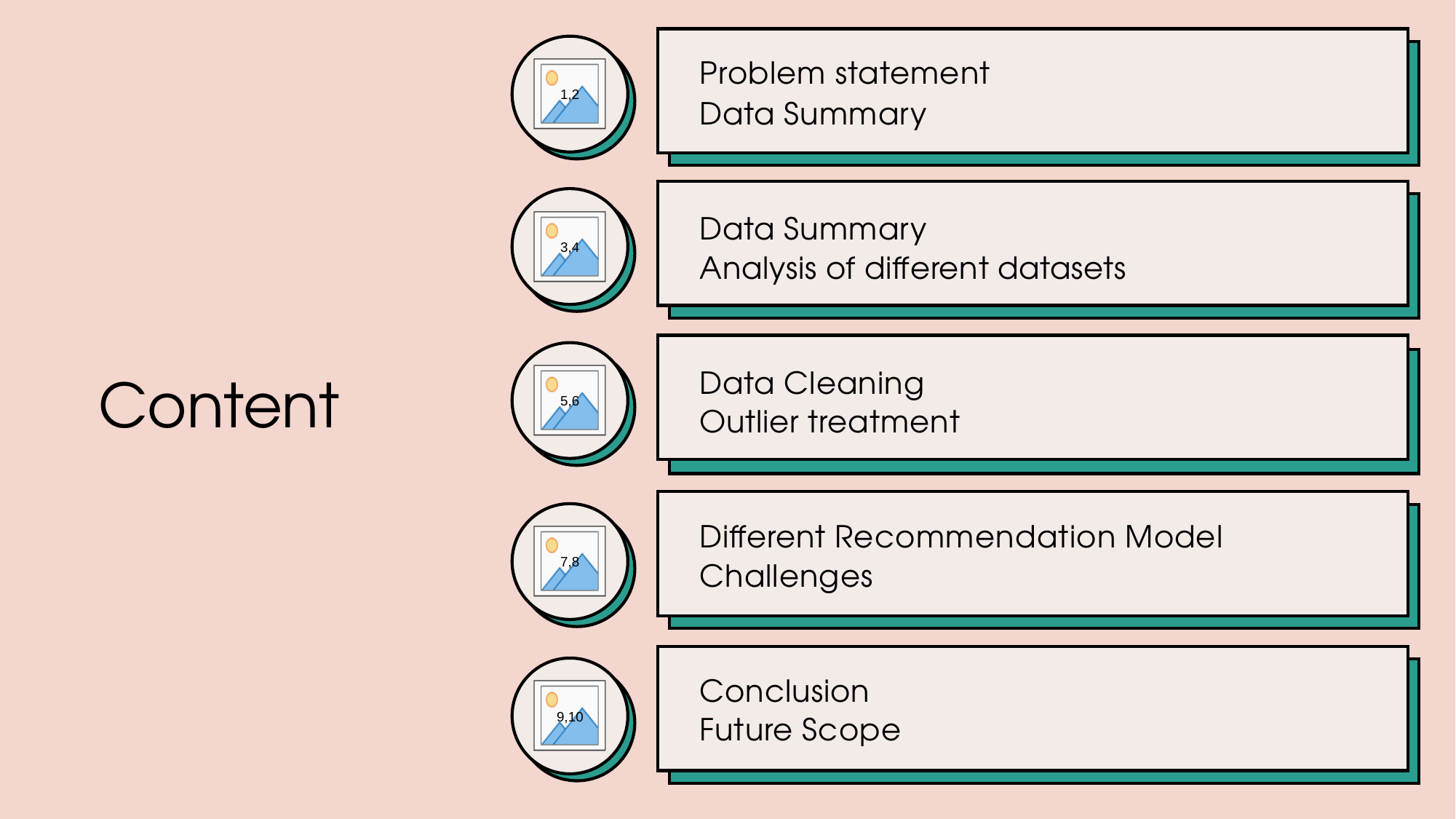

Problem statement

1,2
Data Summary

3,4
Data Summary

# Content
Analysis of different datasets

5,6
Data Cleaning

Outlier treatment

Different Recommendation Model

7,8
Challenges

Conclusion

9,10
Future Scope